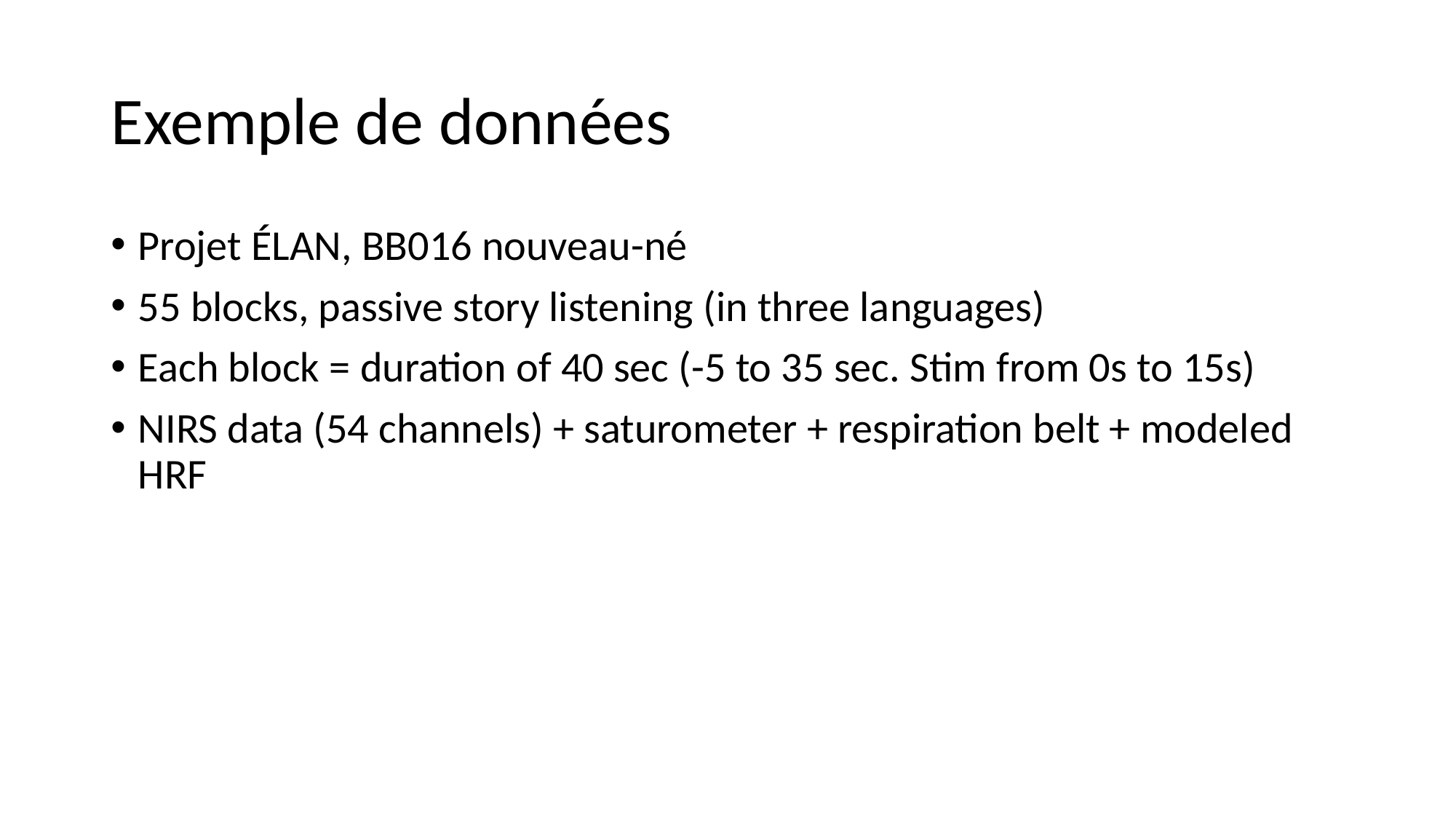

# Exemple de données
Projet ÉLAN, BB016 nouveau-né
55 blocks, passive story listening (in three languages)
Each block = duration of 40 sec (-5 to 35 sec. Stim from 0s to 15s)
NIRS data (54 channels) + saturometer + respiration belt + modeled HRF